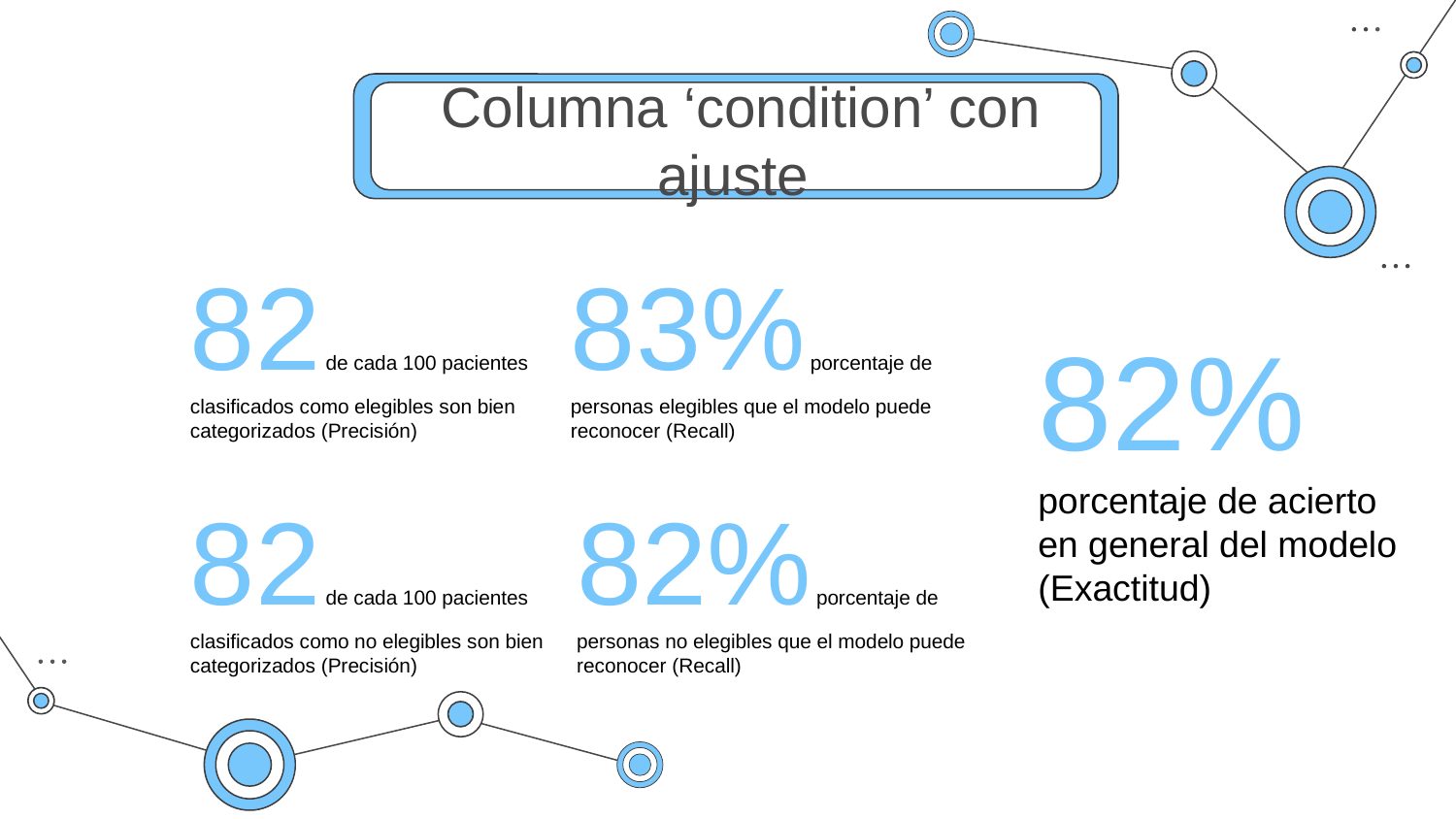

Columna ‘condition’ con ajuste
82 de cada 100 pacientes clasificados como elegibles son bien categorizados (Precisión)
83% porcentaje de personas elegibles que el modelo puede reconocer (Recall)
82% porcentaje de acierto en general del modelo (Exactitud)
82 de cada 100 pacientes clasificados como no elegibles son bien categorizados (Precisión)
82% porcentaje de personas no elegibles que el modelo puede reconocer (Recall)